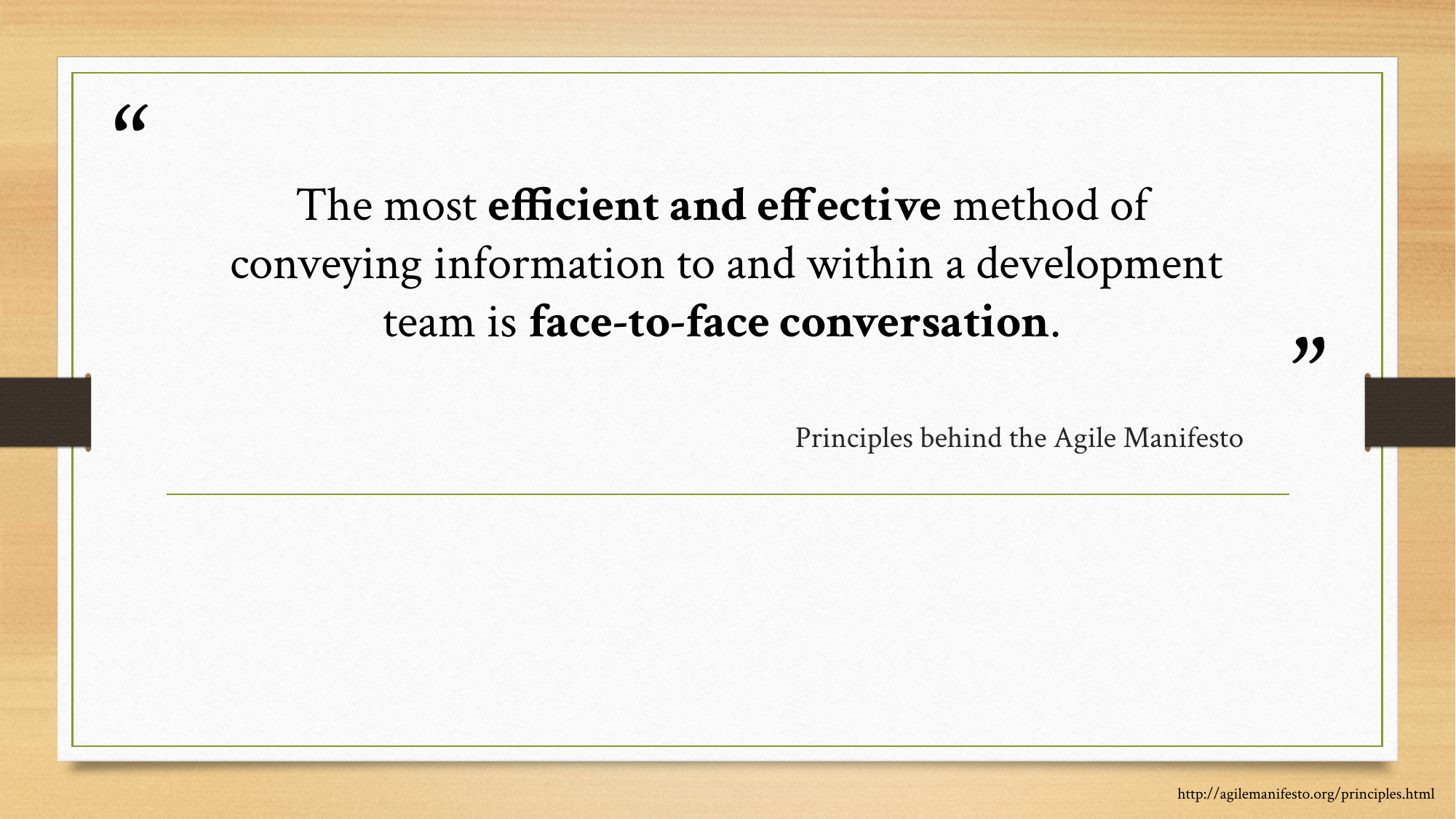

# The most efficient and effective method of conveying information to and within a development team is face-to-face conversation.
Principles behind the Agile Manifesto

http://agilemanifesto.org/principles.html